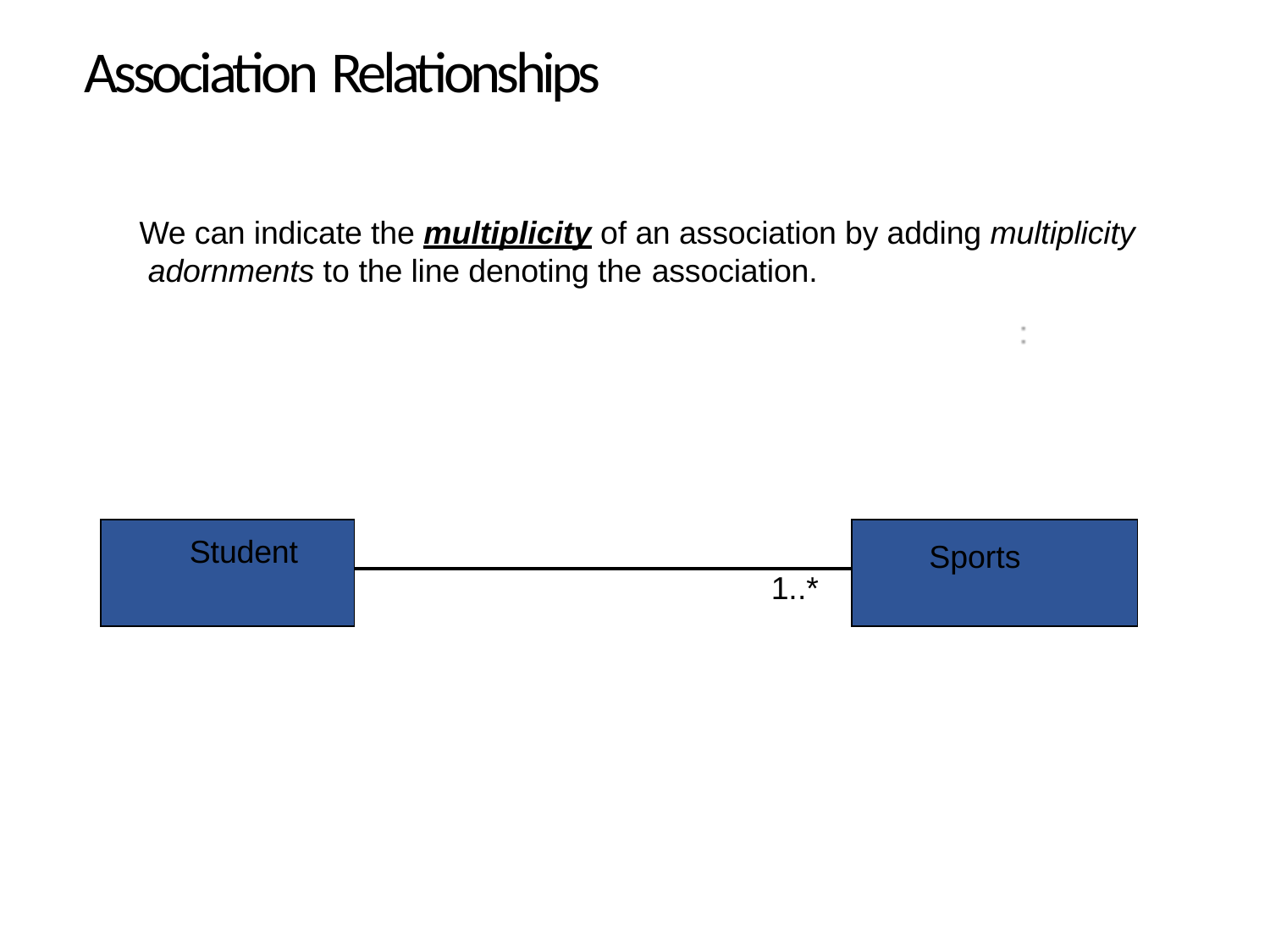

# Association Relationships

We can indicate the multiplicity of an association by adding multiplicity  adornments to the line denoting the association.

| Student |  | Sports |
| --- | --- | --- |
|  | 1..\* |  |